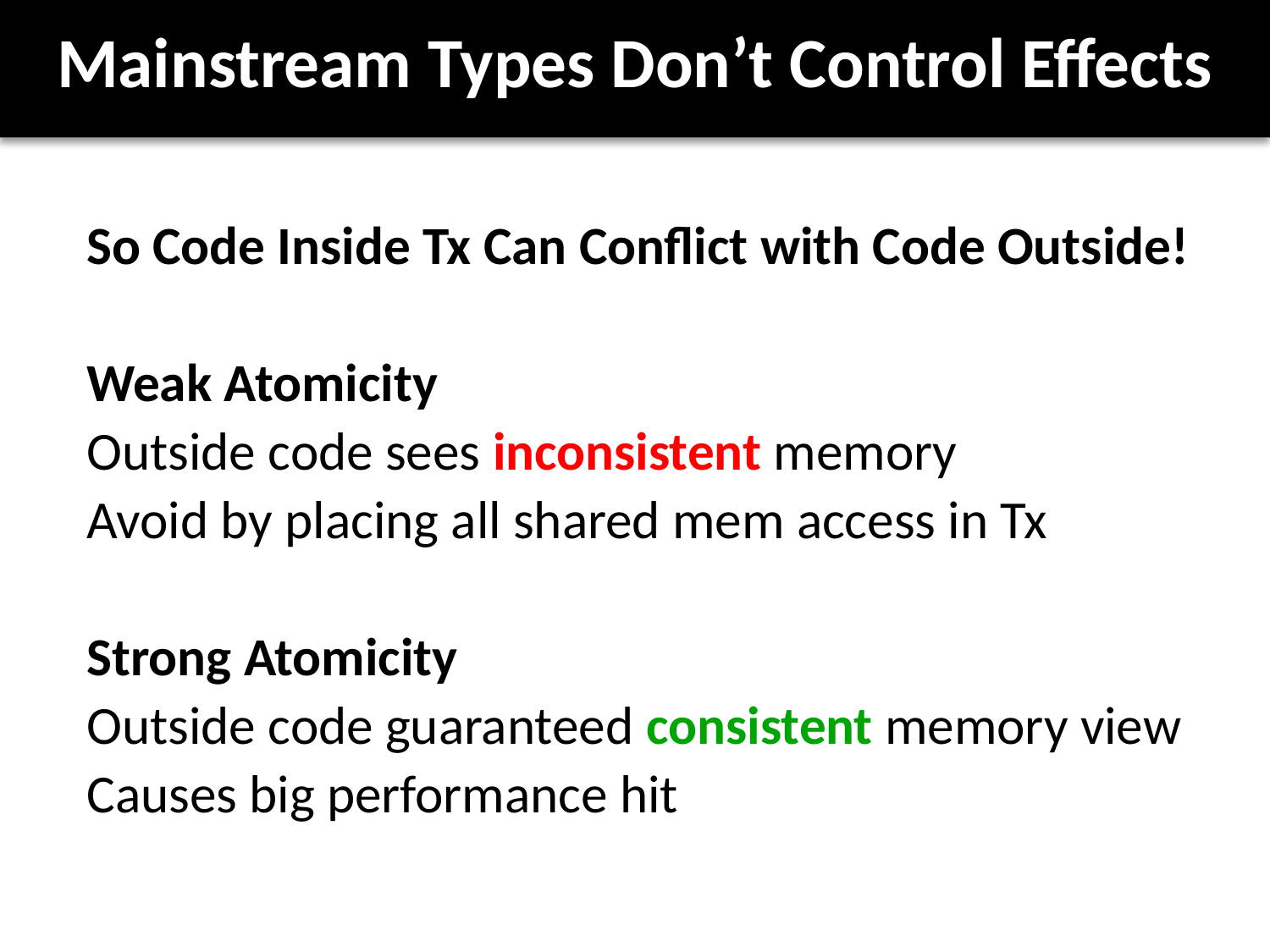

# Mainstream Types Don’t Control Effects
So Code Inside Tx Can Conflict with Code Outside!

Weak Atomicity
Outside code sees inconsistent memory
Avoid by placing all shared mem access in Tx

Strong Atomicity
Outside code guaranteed consistent memory view
Causes big performance hit